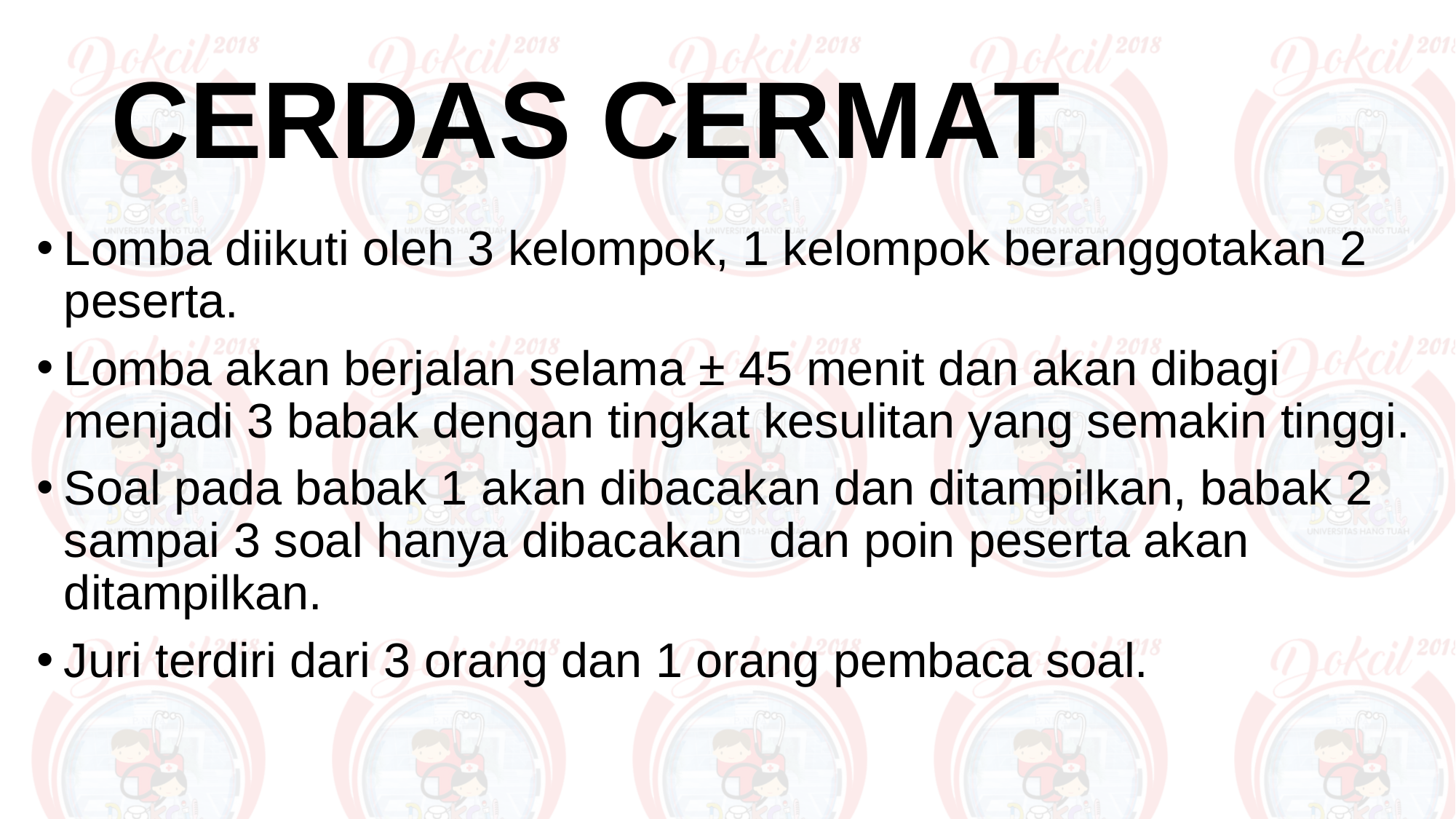

# CERDAS CERMAT
Lomba diikuti oleh 3 kelompok, 1 kelompok beranggotakan 2 peserta.
Lomba akan berjalan selama ± 45 menit dan akan dibagi menjadi 3 babak dengan tingkat kesulitan yang semakin tinggi.
Soal pada babak 1 akan dibacakan dan ditampilkan, babak 2  sampai 3 soal hanya dibacakan  dan poin peserta akan ditampilkan.
Juri terdiri dari 3 orang dan 1 orang pembaca soal.